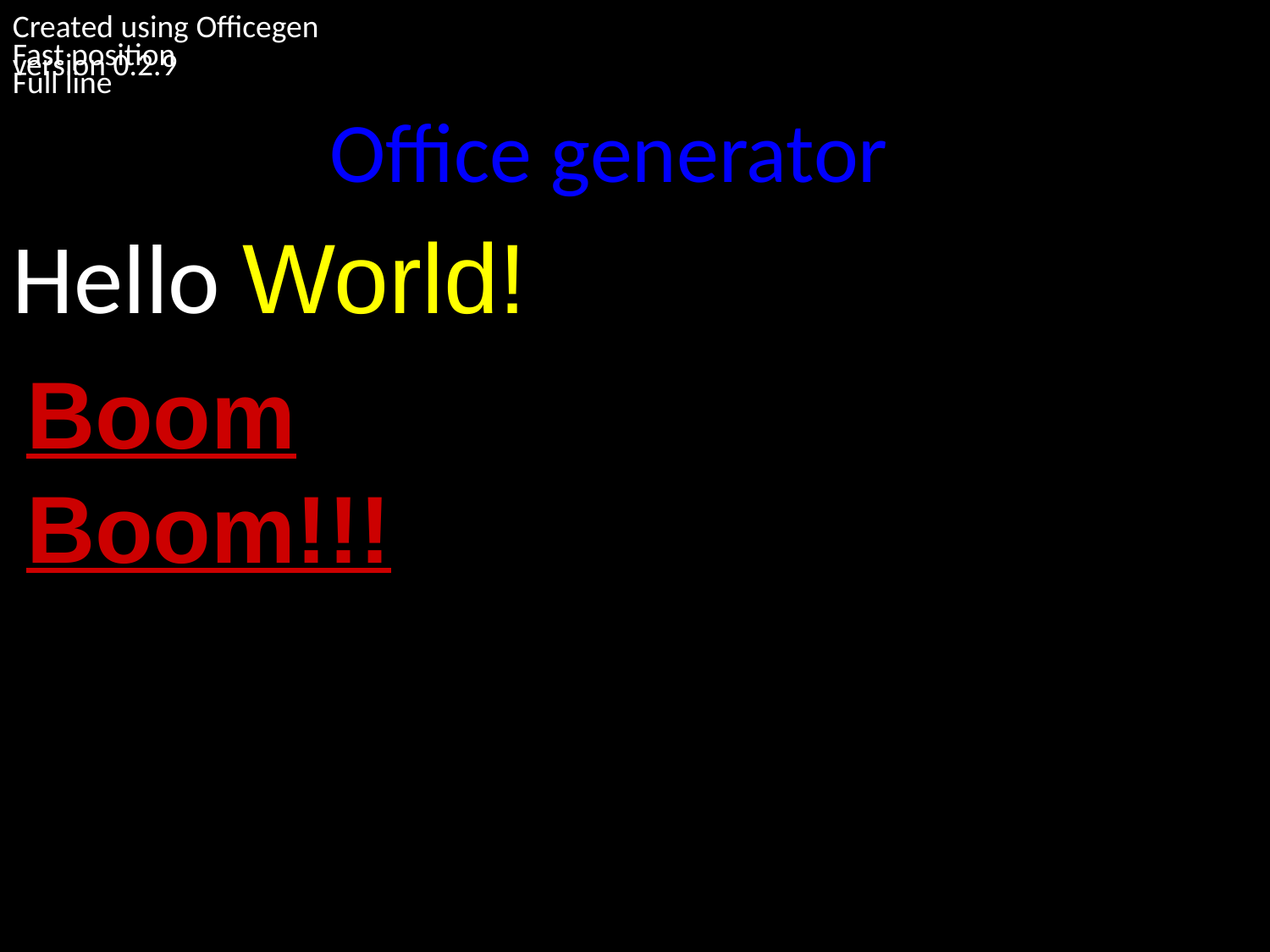

Created using Officegen version 0.2.9
Fast position
Full line
Office generator
Hello World!
Boom
Boom!!!